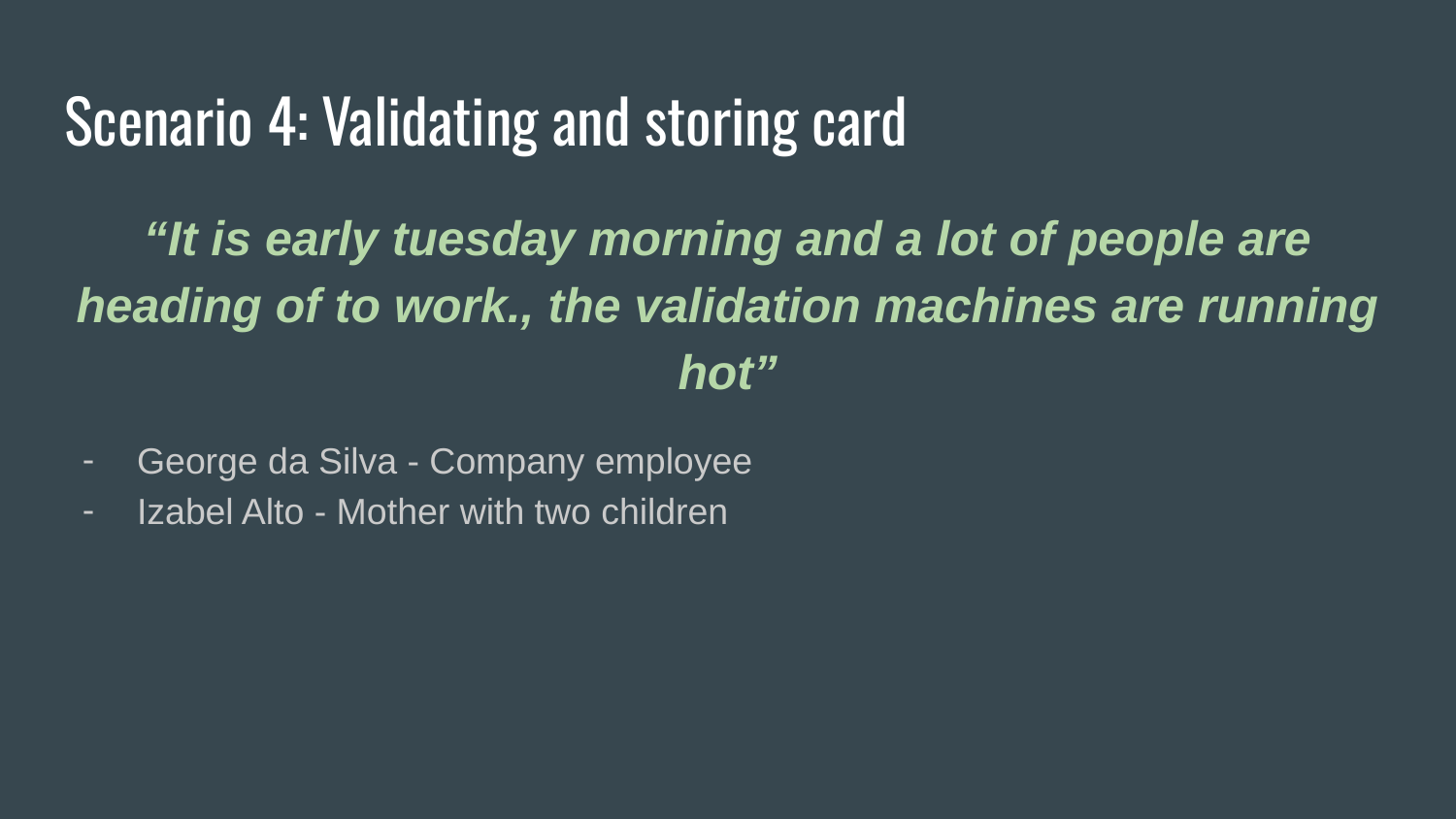

# Scenario 4: Validating and storing card
“It is early tuesday morning and a lot of people are heading of to work., the validation machines are running hot”
George da Silva - Company employee
Izabel Alto - Mother with two children